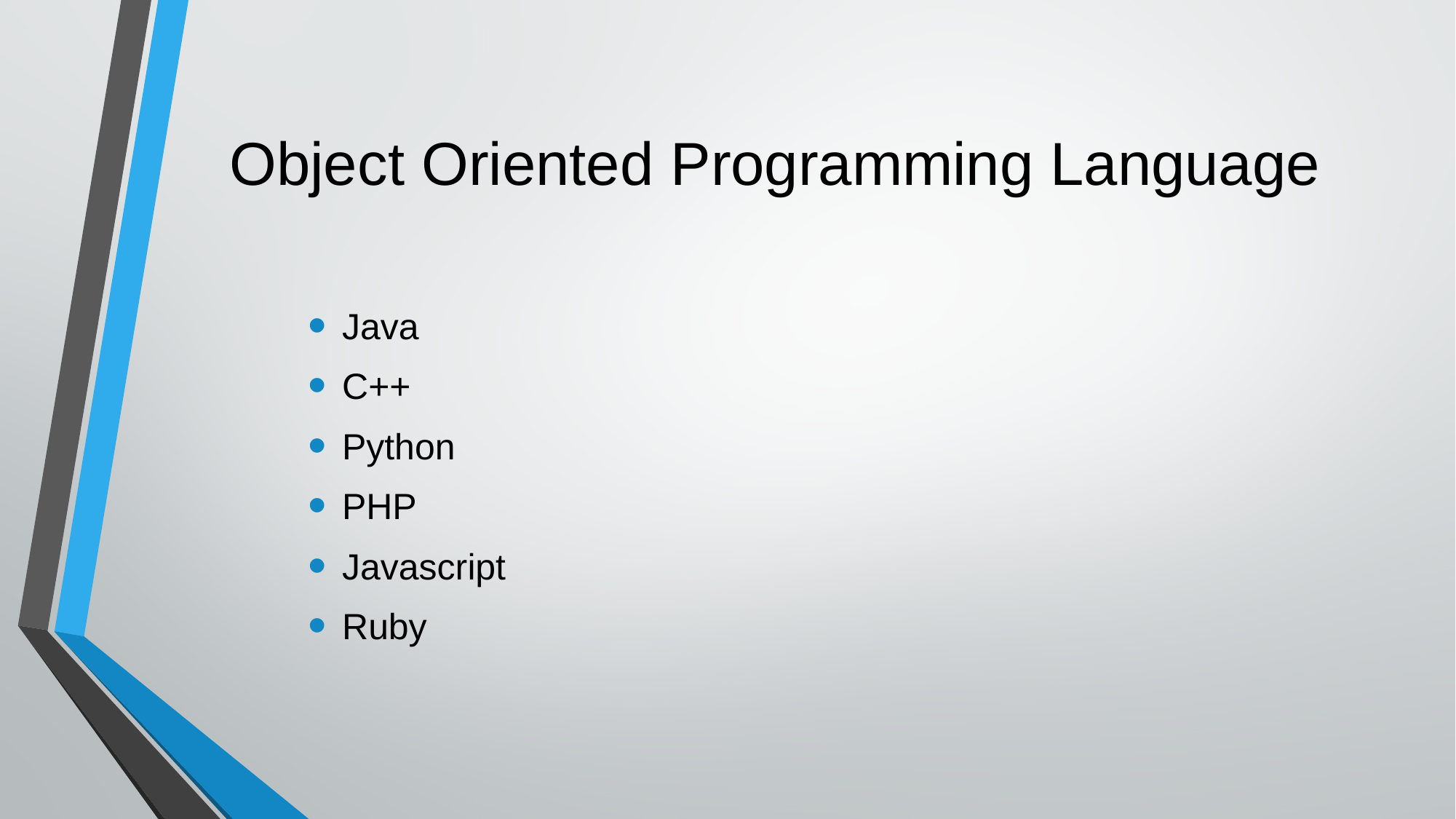

# Object Oriented Programming Language
Java
C++
Python
PHP
Javascript
Ruby